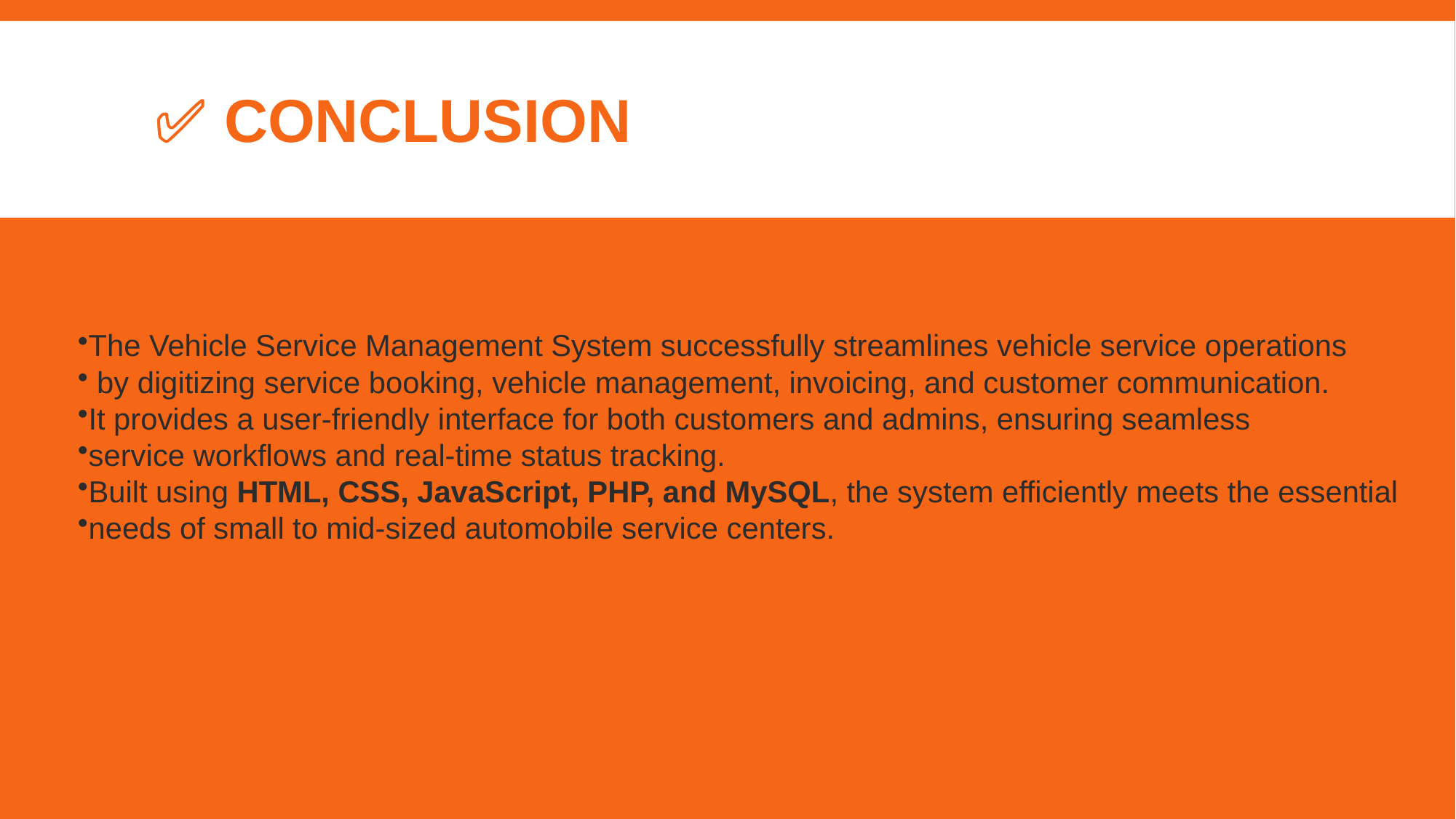

# ✅ conclusion
The Vehicle Service Management System successfully streamlines vehicle service operations
 by digitizing service booking, vehicle management, invoicing, and customer communication.
It provides a user-friendly interface for both customers and admins, ensuring seamless
service workflows and real-time status tracking.
Built using HTML, CSS, JavaScript, PHP, and MySQL, the system efficiently meets the essential
needs of small to mid-sized automobile service centers.